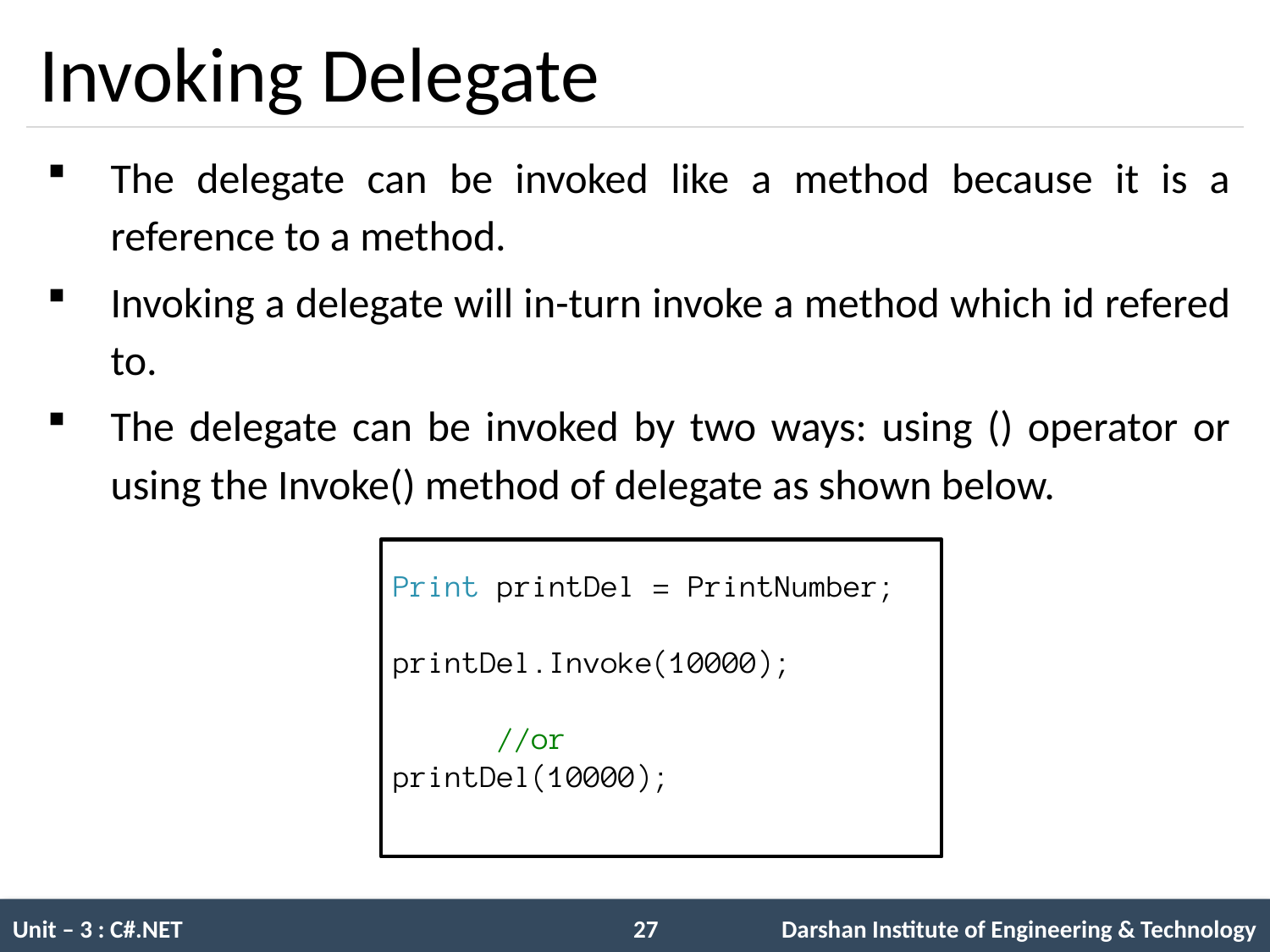

# Invoking Delegate
The delegate can be invoked like a method because it is a reference to a method.
Invoking a delegate will in-turn invoke a method which id refered to.
The delegate can be invoked by two ways: using () operator or using the Invoke() method of delegate as shown below.

Print printDel = PrintNumber;
            printDel.Invoke(10000);

      //or
printDel(10000);